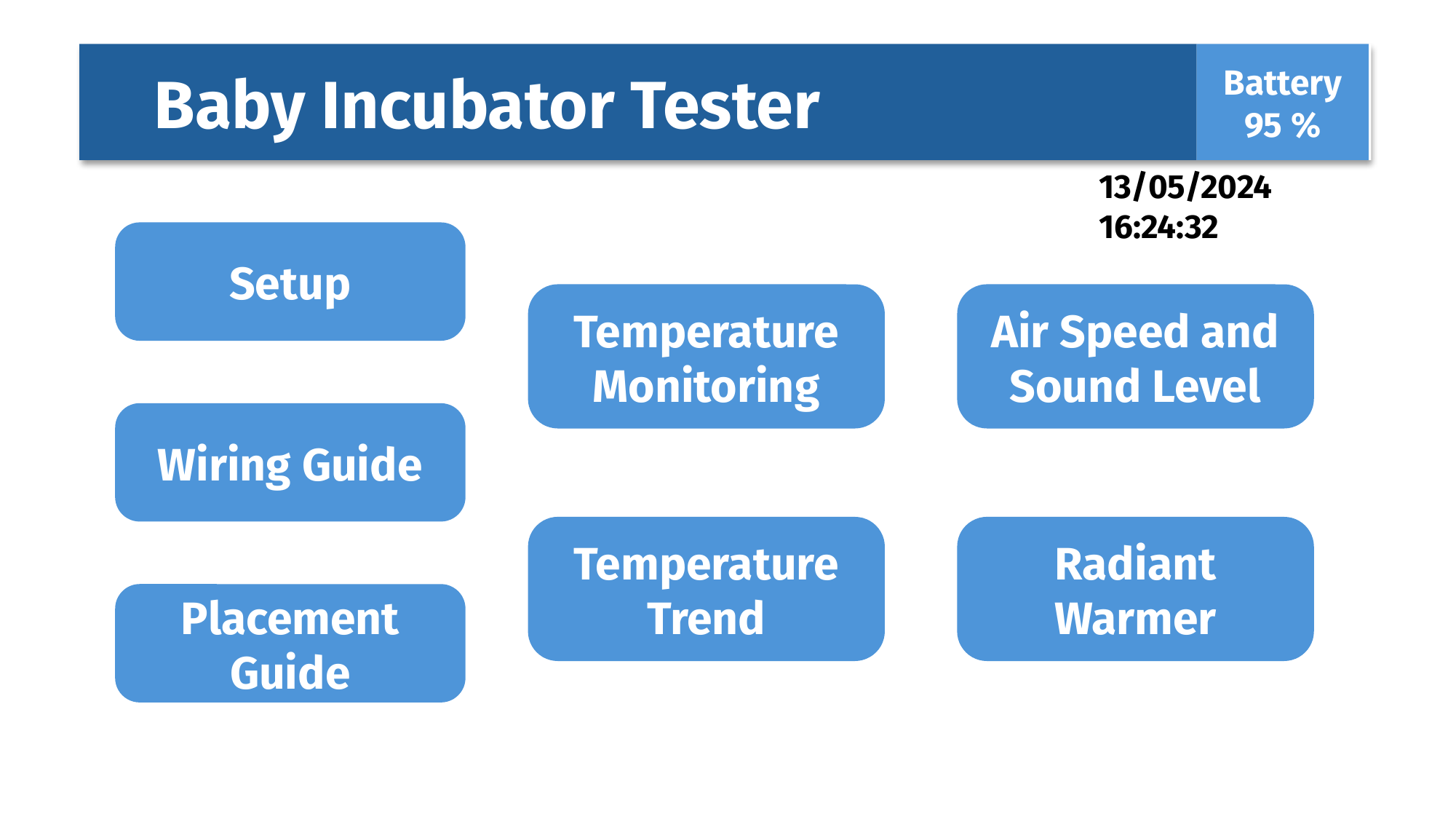

Baby Incubator Tester

Battery
95 %
13/05/2024
16:24:32
Setup
Temperature Monitoring
Air Speed and Sound Level
Wiring Guide
Temperature Trend
Radiant Warmer
Placement Guide